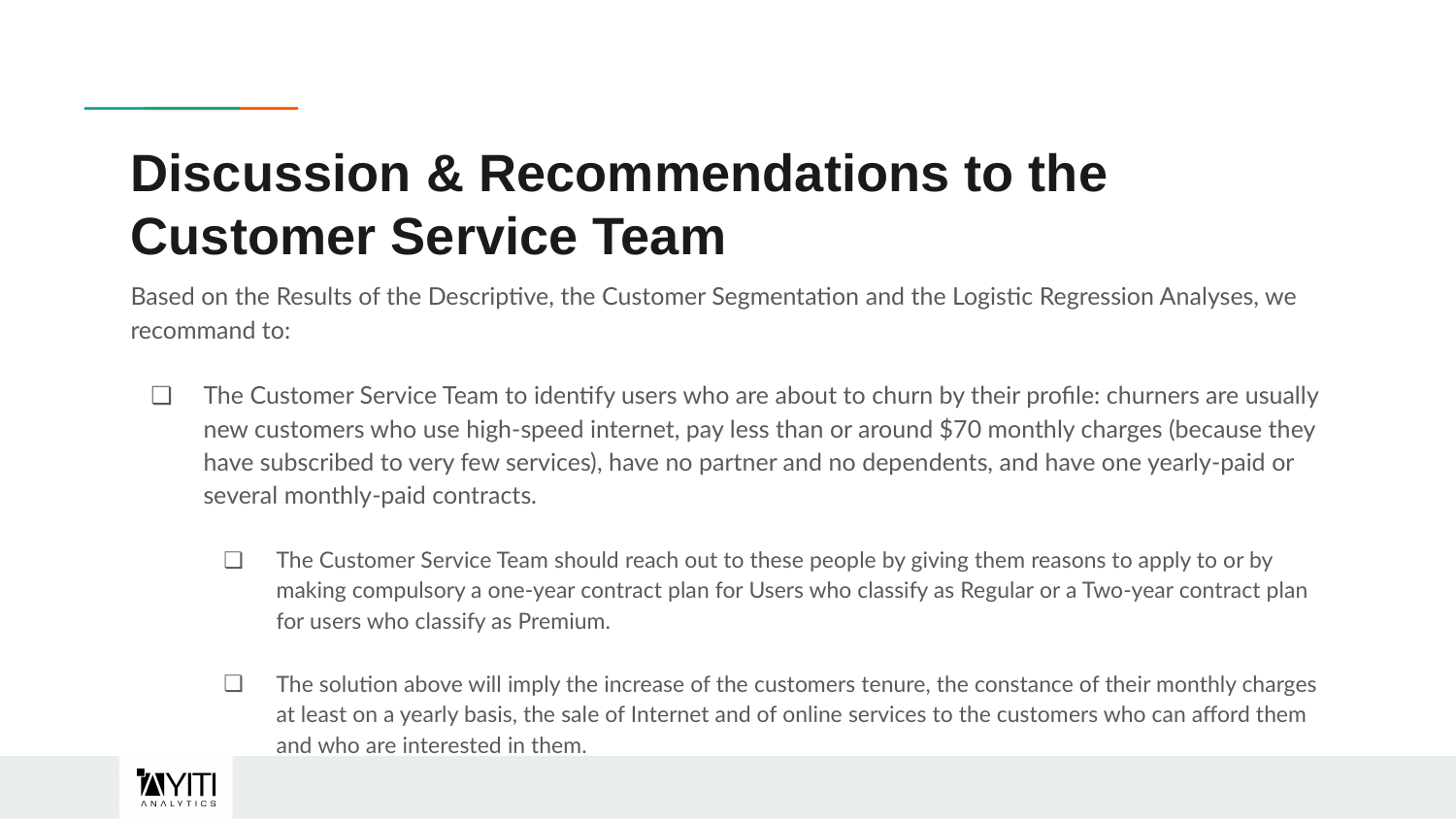

# Discussion & Recommendations to the Customer Service Team
Based on the Results of the Descriptive, the Customer Segmentation and the Logistic Regression Analyses, we recommand to:
The Customer Service Team to identify users who are about to churn by their profile: churners are usually new customers who use high-speed internet, pay less than or around $70 monthly charges (because they have subscribed to very few services), have no partner and no dependents, and have one yearly-paid or several monthly-paid contracts.
The Customer Service Team should reach out to these people by giving them reasons to apply to or by making compulsory a one-year contract plan for Users who classify as Regular or a Two-year contract plan for users who classify as Premium.
The solution above will imply the increase of the customers tenure, the constance of their monthly charges at least on a yearly basis, the sale of Internet and of online services to the customers who can afford them and who are interested in them.